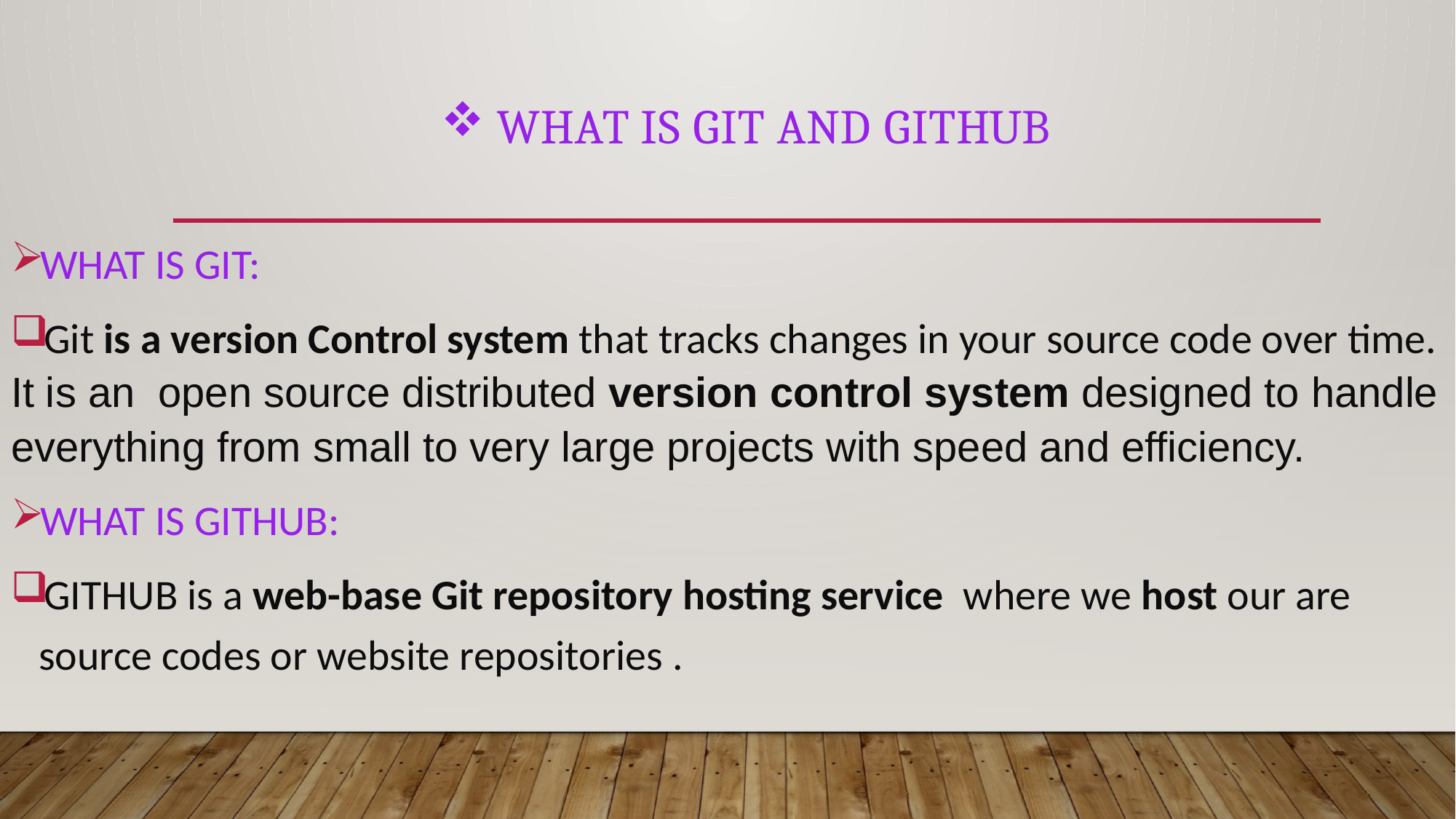

# what is git and GitHub
WHAT IS GIT:
Git is a version Control system that tracks changes in your source code over time.
It is an  open source distributed version control system designed to handle everything from small to very large projects with speed and efficiency.
WHAT IS GITHUB:
GITHUB is a web-base Git repository hosting service  where we host our are source codes or website repositories .